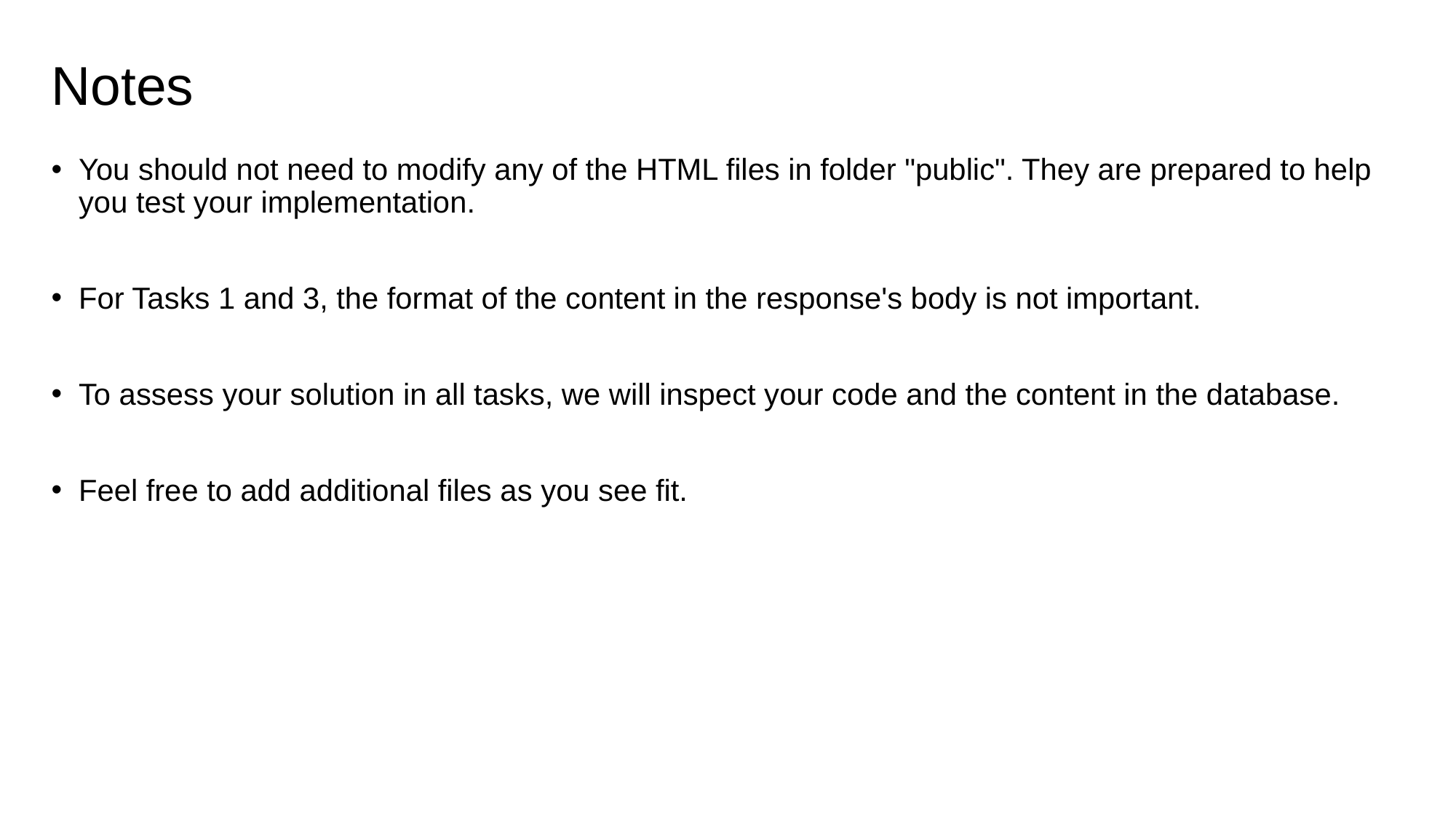

# Notes
You should not need to modify any of the HTML files in folder "public". They are prepared to help you test your implementation.

For Tasks 1 and 3, the format of the content in the response's body is not important.

To assess your solution in all tasks, we will inspect your code and the content in the database.

Feel free to add additional files as you see fit.